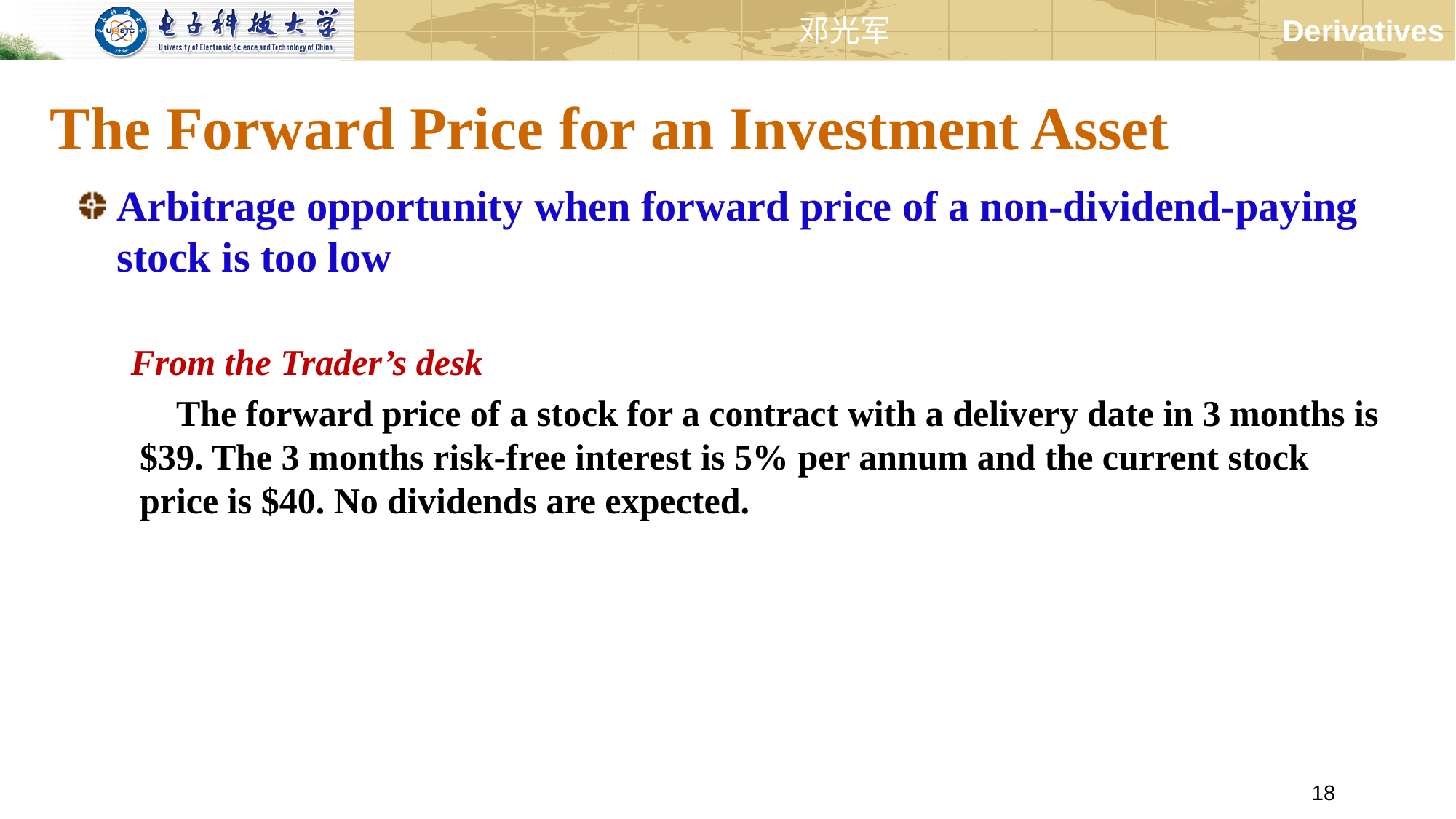

# The Forward Price for an Investment Asset
Arbitrage opportunity when forward price of a non-dividend-paying stock is too low

From the Trader’s desk
     The forward price of a stock for a contract with a delivery date in 3 months is $39. The 3 months risk-free interest is 5% per annum and the current stock price is $40. No dividends are expected.